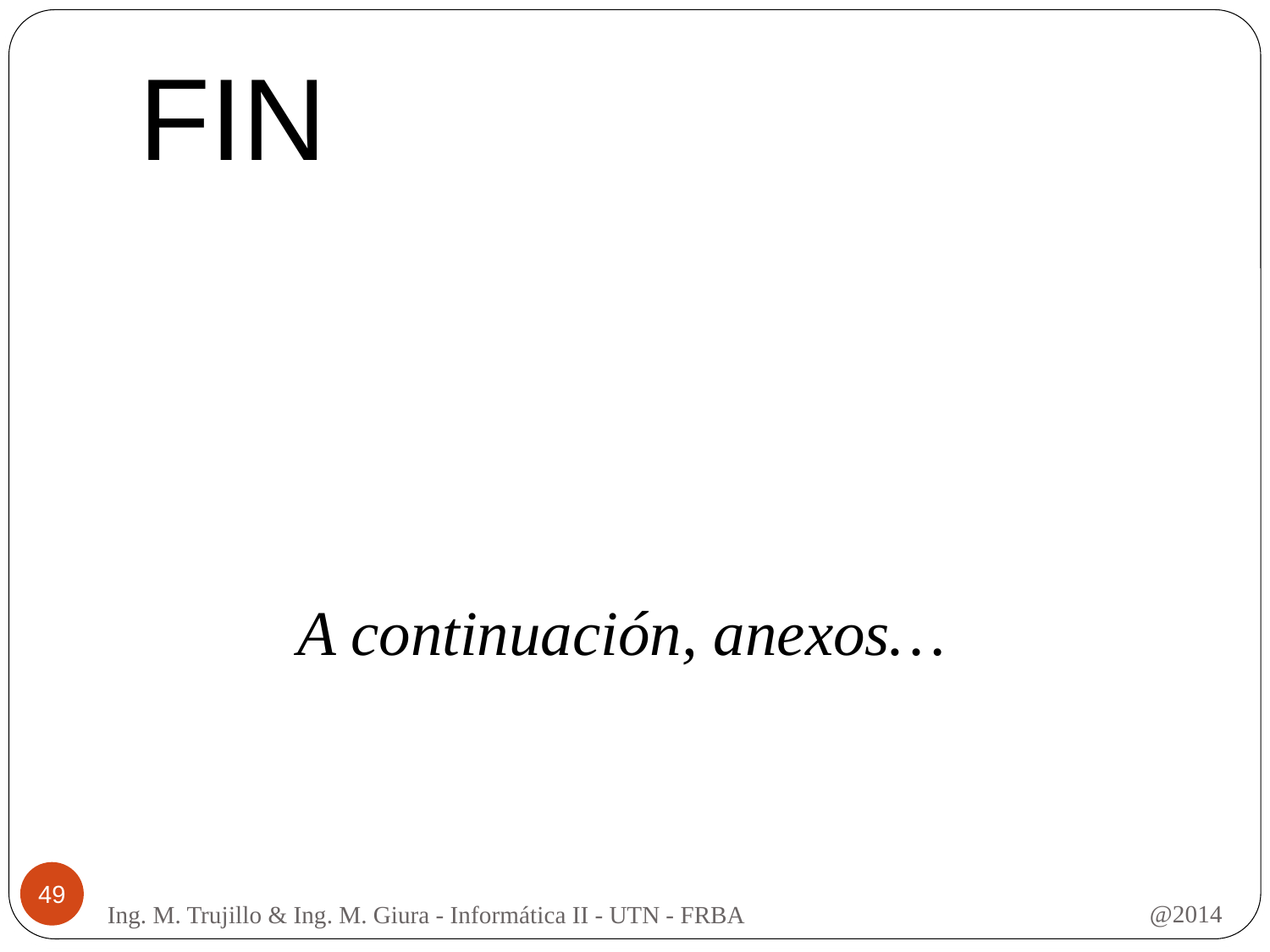

# FIN
A continuación, anexos…
49
@2014
Ing. M. Trujillo & Ing. M. Giura - Informática II - UTN - FRBA